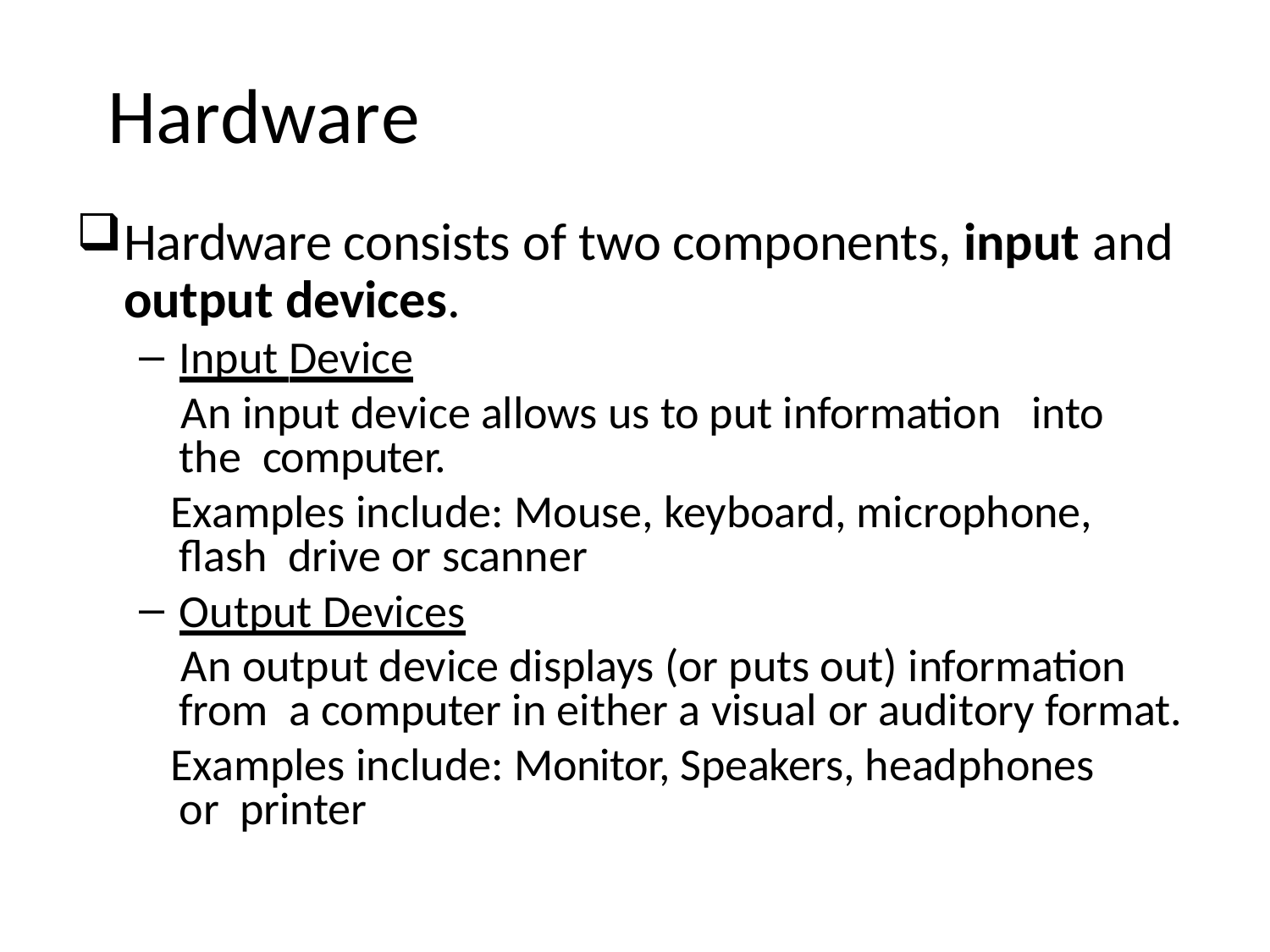

# Hardware
Hardware consists of two components, input and
output devices.
Input Device
    An input device allows us to put information   into the  computer.
   Examples include: Mouse, keyboard, microphone, flash  drive or scanner
Output Devices
    An output device displays (or puts out) information from  a computer in either a visual or auditory format.
   Examples include: Monitor, Speakers, headphones or  printer